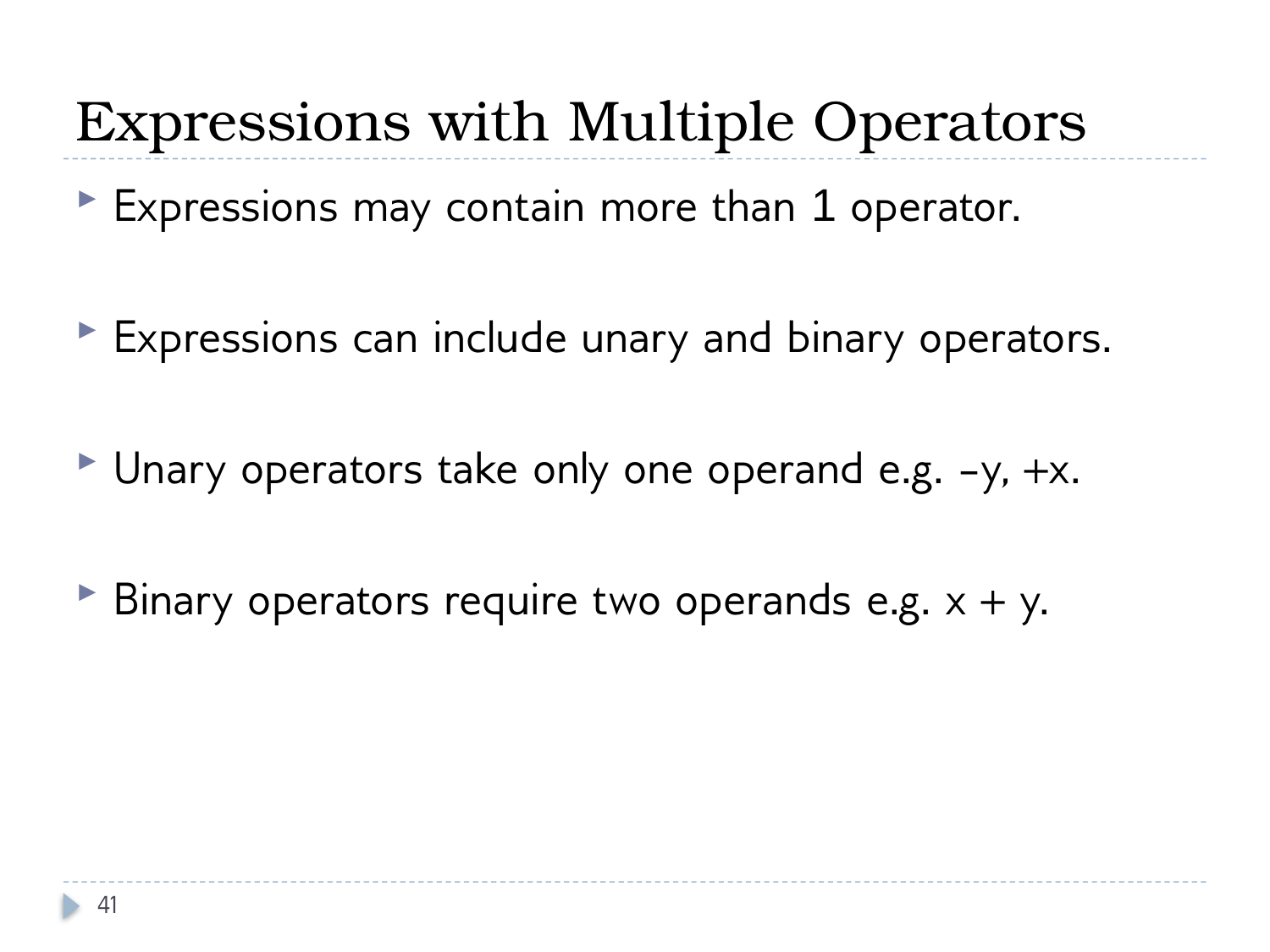

# Expressions with Multiple Operators
Expressions may contain more than 1 operator.

Expressions can include unary and binary operators.

Unary operators take only one operand e.g. –y, +x.

Binary operators require two operands e.g. x + y.

41